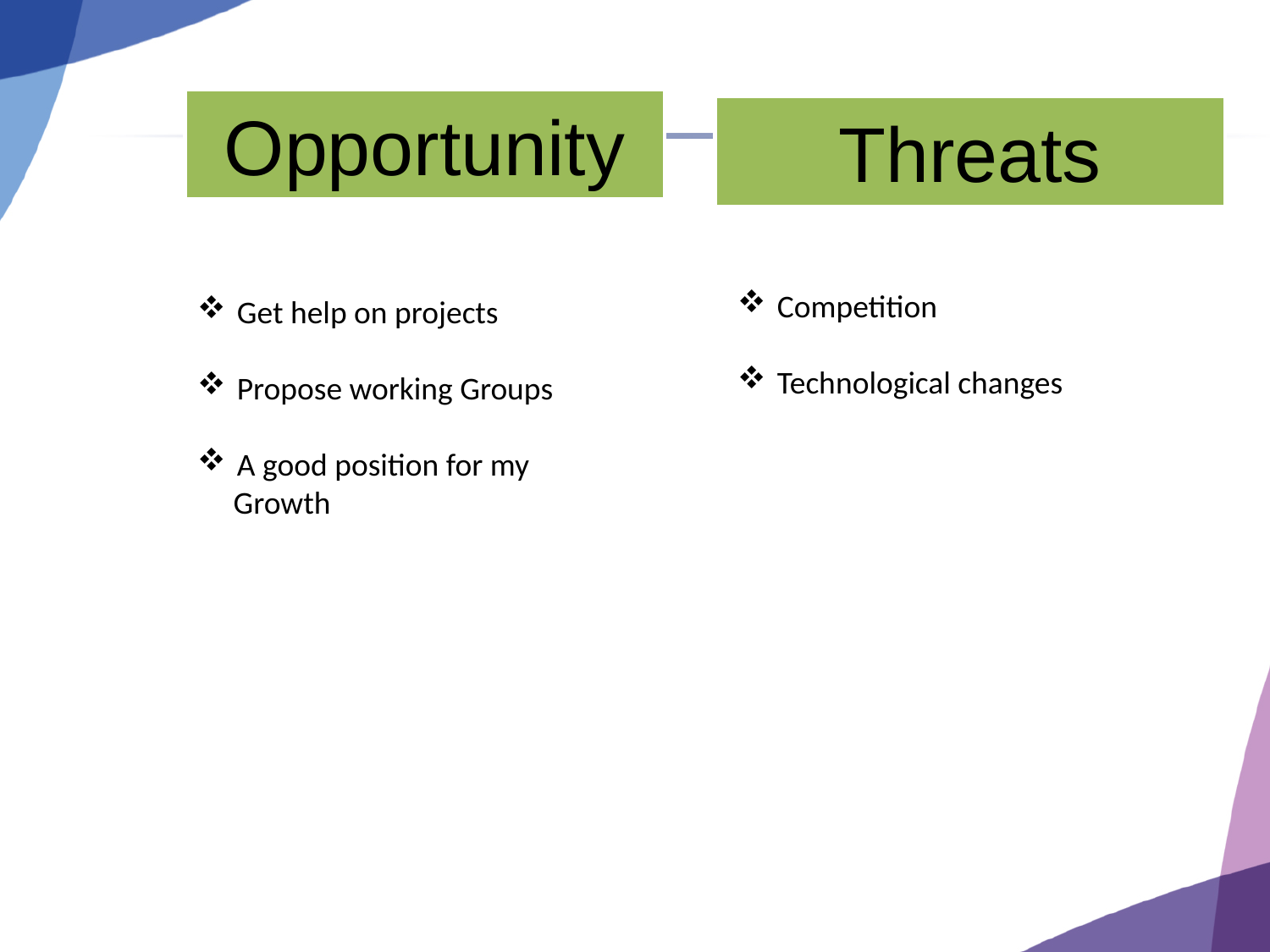

Opportunity
Threats
Competition

Technological changes

Get help on projects

Propose working Groups

A good position for my
     Growth